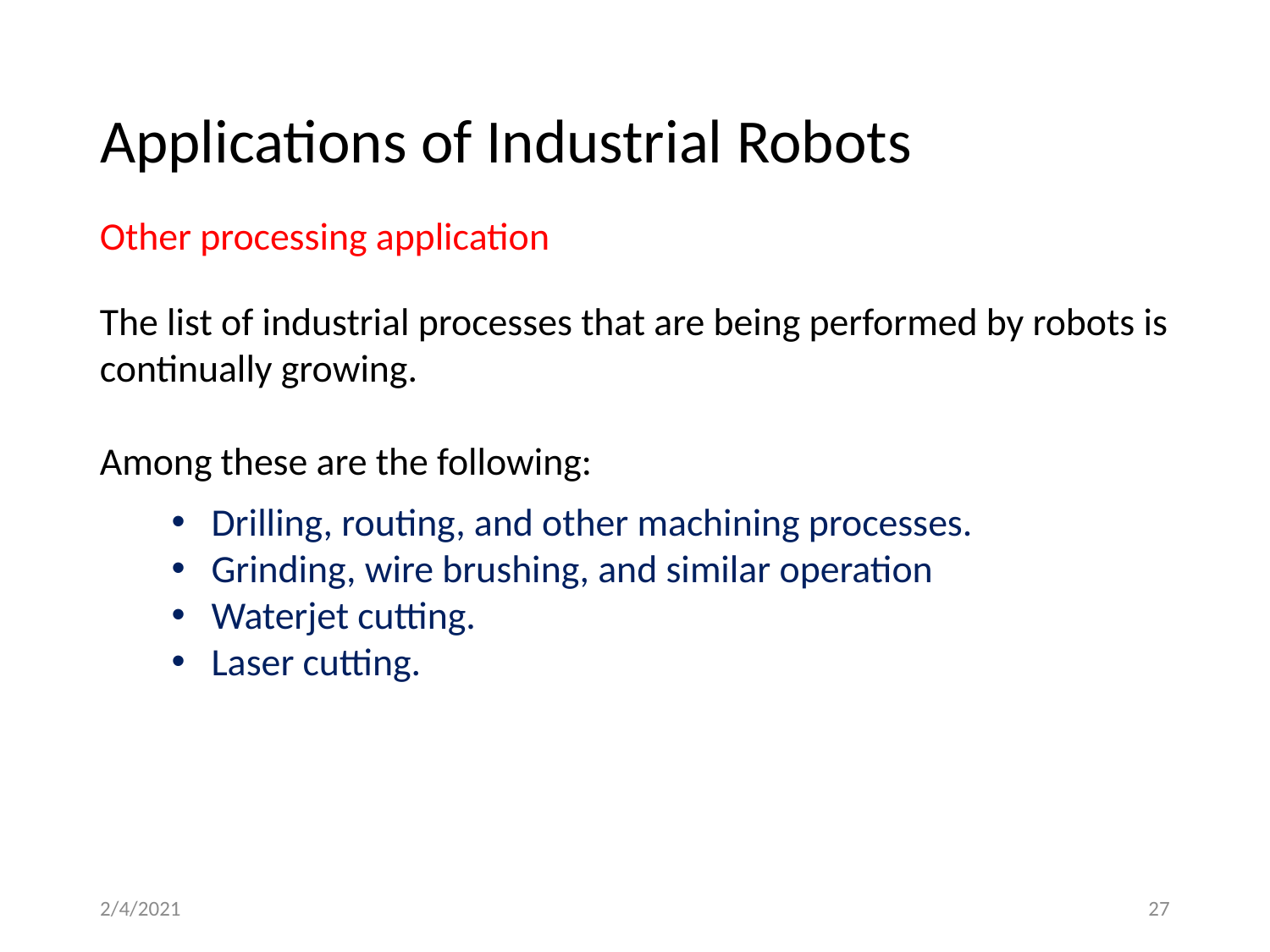

# Applications of Industrial Robots
Other processing application
The list of industrial processes that are being performed by robots is continually growing.

Among these are the following:
Drilling, routing, and other machining processes.
Grinding, wire brushing, and similar operation
Waterjet cutting.
Laser cutting.
2/4/2021
27